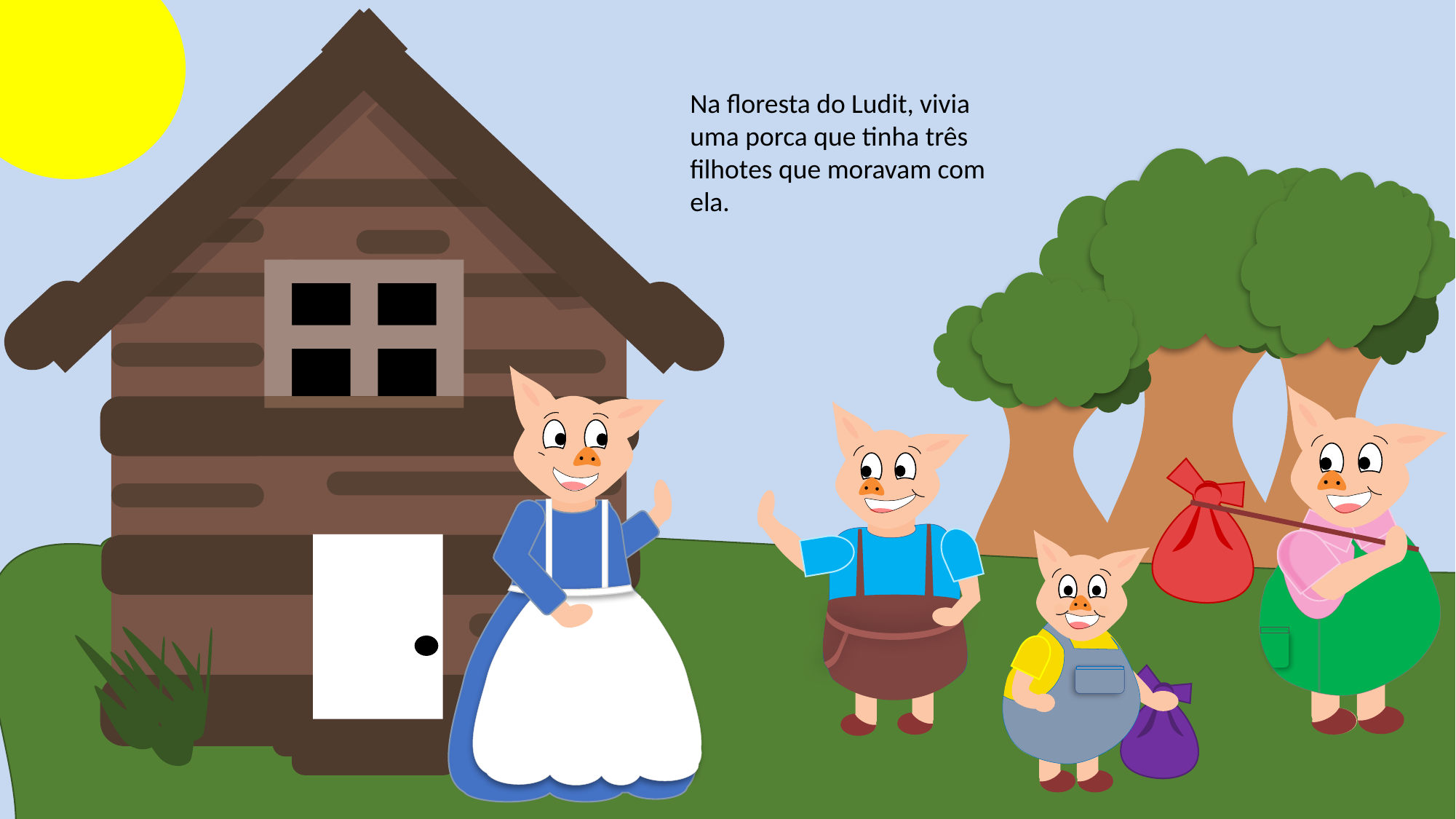

Na floresta do Ludit, vivia uma porca que tinha três filhotes que moravam com ela.